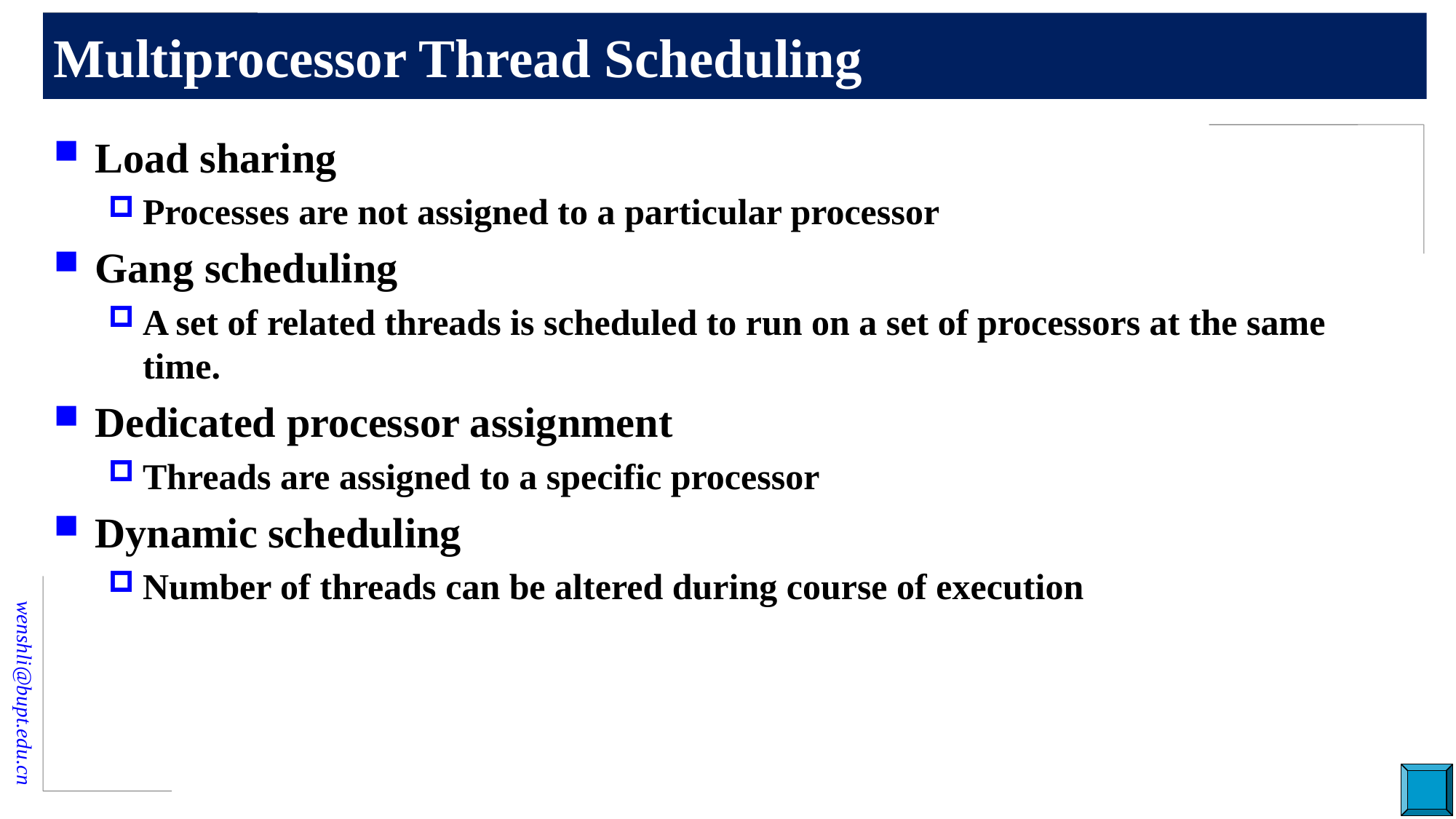

# Multiprocessor Thread Scheduling
Load sharing
Processes are not assigned to a particular processor
Gang scheduling
A set of related threads is scheduled to run on a set of processors at the same time.
Dedicated processor assignment
Threads are assigned to a specific processor
Dynamic scheduling
Number of threads can be altered during course of execution

61